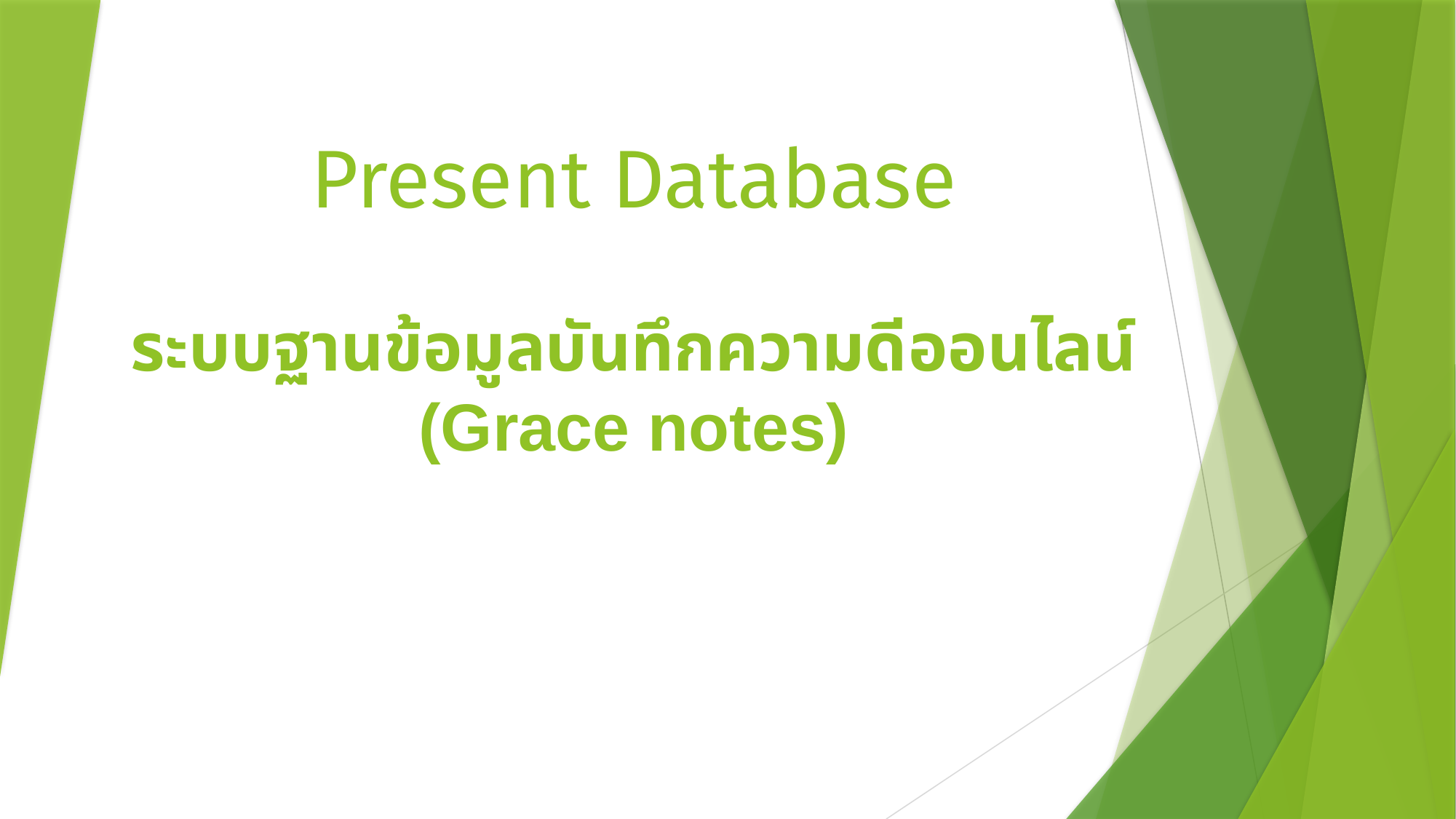

# Present Database ระบบฐานข้อมูลบันทึกความดีออนไลน์ (Grace notes)